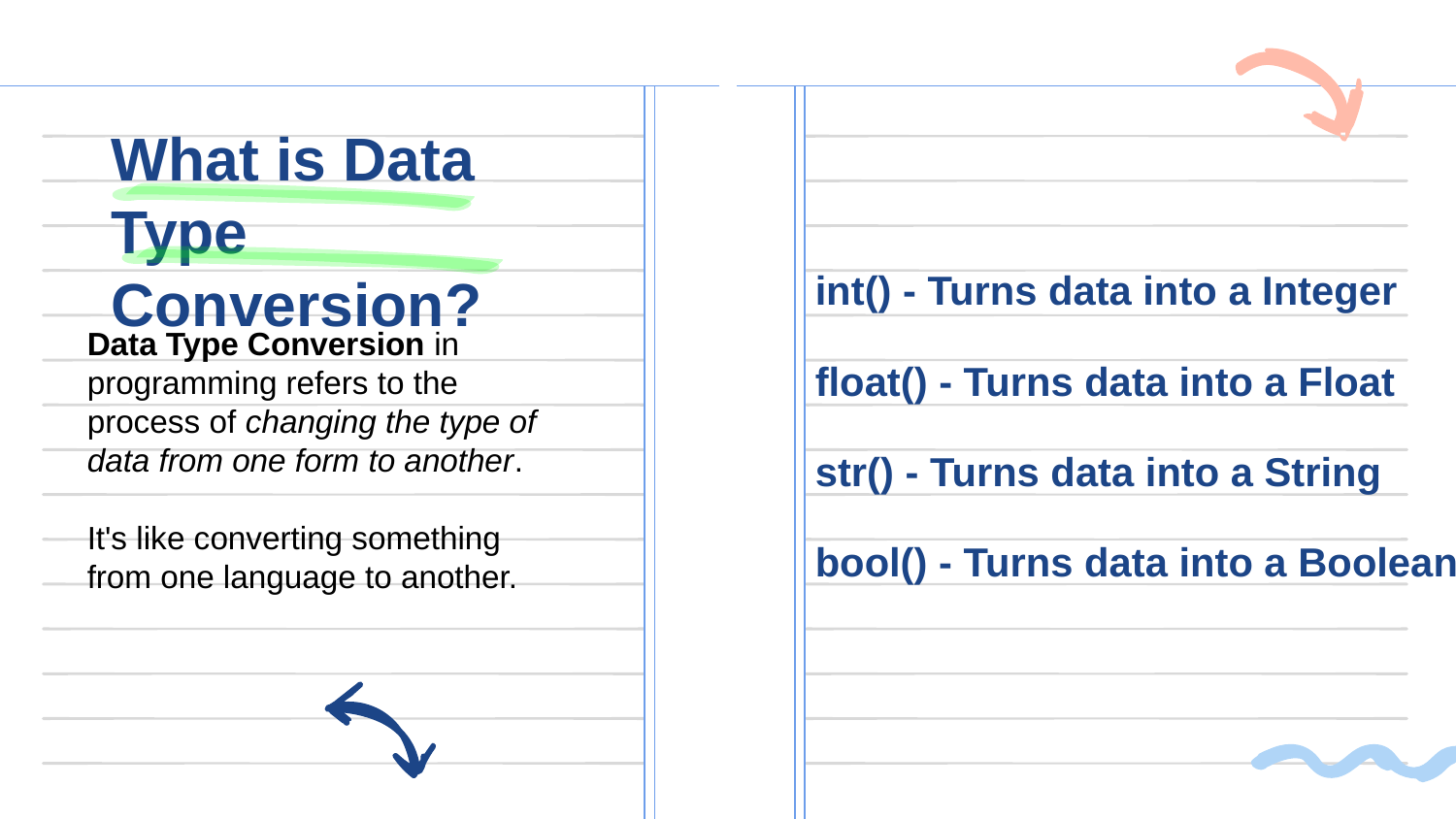

# What is Data Type Conversion?

int() - Turns data into a Integer
Data Type Conversion in programming refers to the process of changing the type of data from one form to another.

It's like converting something from one language to another.
float() - Turns data into a Float
str() - Turns data into a String
bool() - Turns data into a Boolean